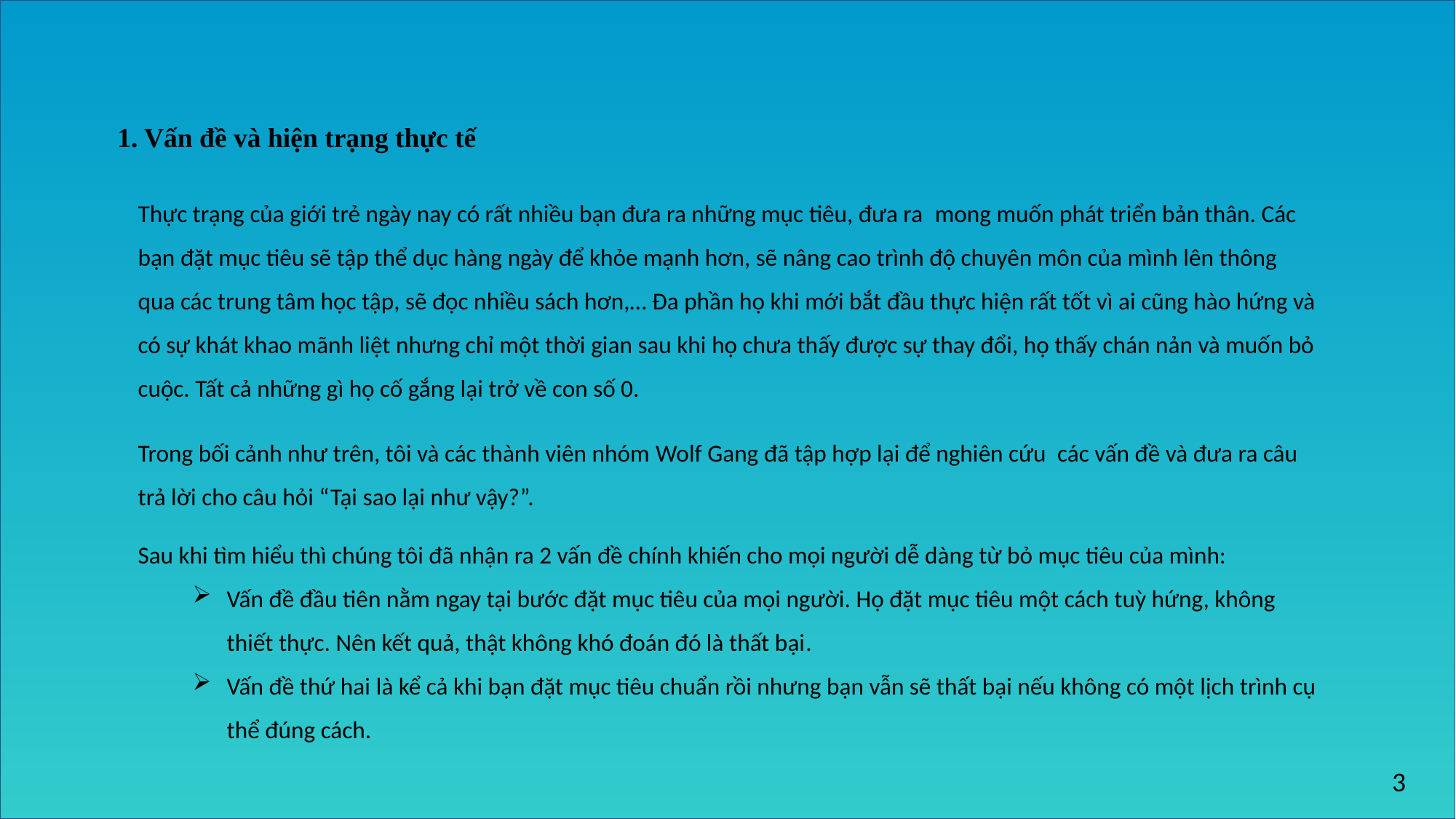

1. Vấn đề và hiện trạng thực tế
Thực trạng của giới trẻ ngày nay có rất nhiều bạn đưa ra những mục tiêu, đưa ra  mong muốn phát triển bản thân. Các bạn đặt mục tiêu sẽ tập thể dục hàng ngày để khỏe mạnh hơn, sẽ nâng cao trình độ chuyên môn của mình lên thông qua các trung tâm học tập, sẽ đọc nhiều sách hơn,… Đa phần họ khi mới bắt đầu thực hiện rất tốt vì ai cũng hào hứng và có sự khát khao mãnh liệt nhưng chỉ một thời gian sau khi họ chưa thấy được sự thay đổi, họ thấy chán nản và muốn bỏ cuộc. Tất cả những gì họ cố gắng lại trở về con số 0.
Trong bối cảnh như trên, tôi và các thành viên nhóm Wolf Gang đã tập hợp lại để nghiên cứu  các vấn đề và đưa ra câu trả lời cho câu hỏi “Tại sao lại như vậy?”.

Sau khi tìm hiểu thì chúng tôi đã nhận ra 2 vấn đề chính khiến cho mọi người dễ dàng từ bỏ mục tiêu của mình:
Vấn đề đầu tiên nằm ngay tại bước đặt mục tiêu của mọi người. Họ đặt mục tiêu một cách tuỳ hứng, không thiết thực. Nên kết quả, thật không khó đoán đó là thất bại.
Vấn đề thứ hai là kể cả khi bạn đặt mục tiêu chuẩn rồi nhưng bạn vẫn sẽ thất bại nếu không có một lịch trình cụ thể đúng cách.

3